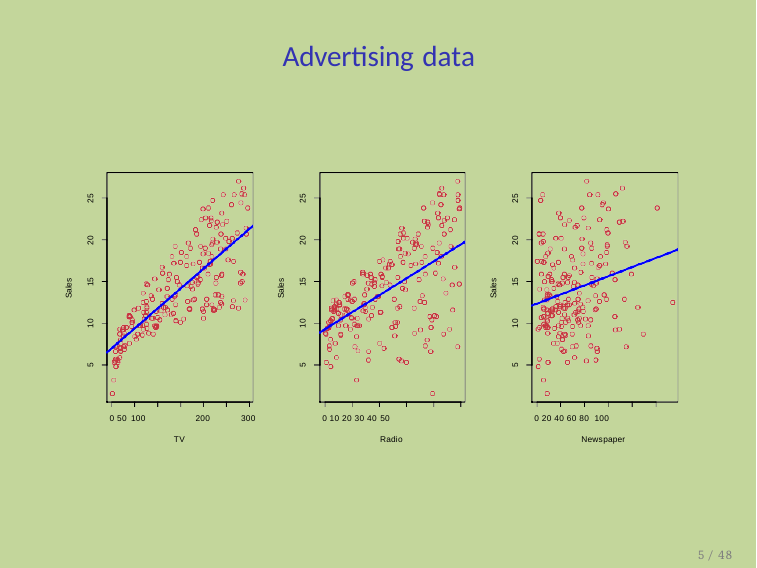

Advertising data

25
25
25
20
20
20
Sales
Sales
Sales
15
15
15
10
10
10
5
5
5
0 50 100
200
300
0 10 20 30 40 50
0 20 40 60 80 100
TV
Radio
Newspaper
5 / 48